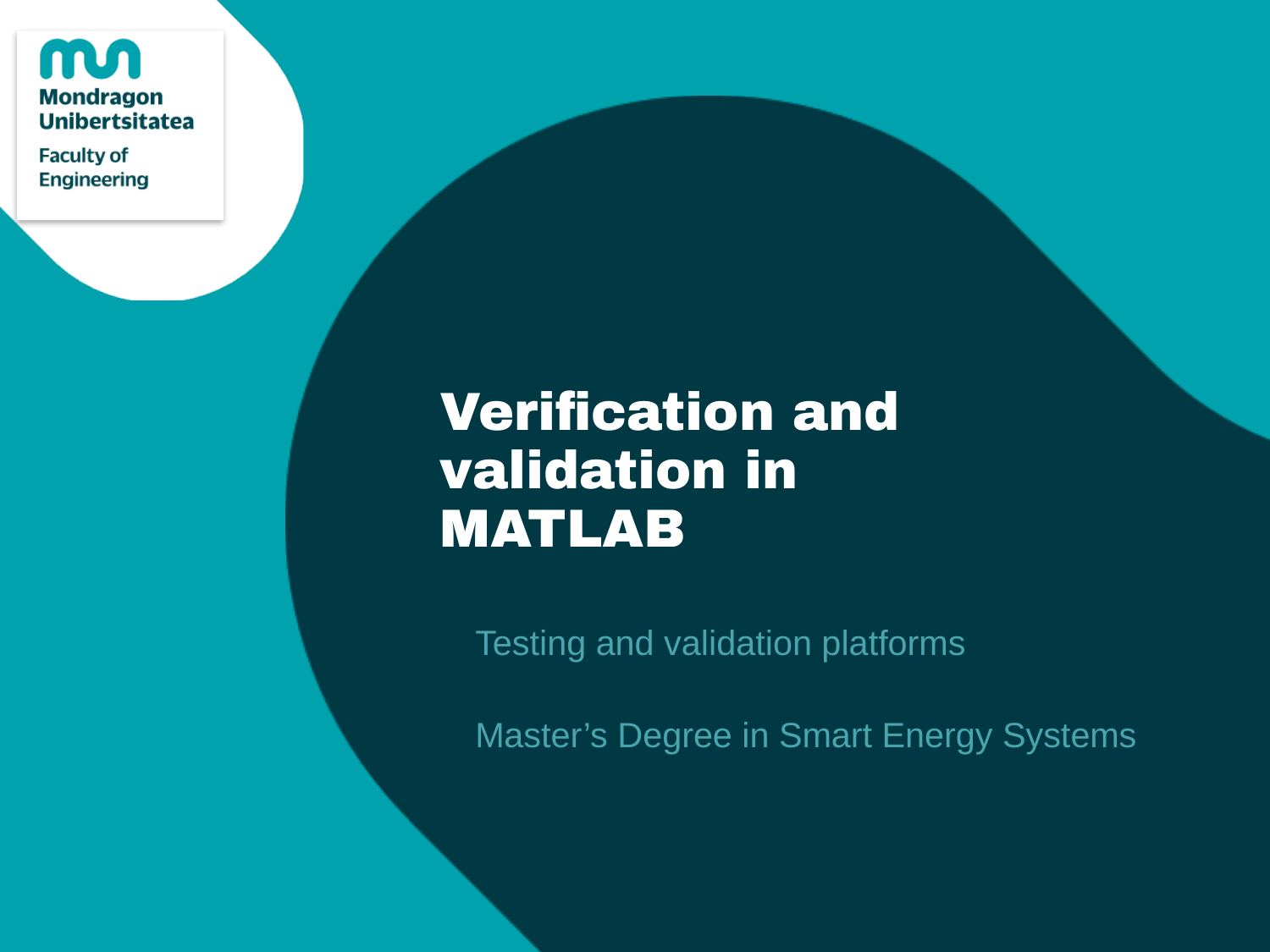

# Verification and validation in MATLAB

Testing and validation platforms

Master’s Degree in Smart Energy Systems